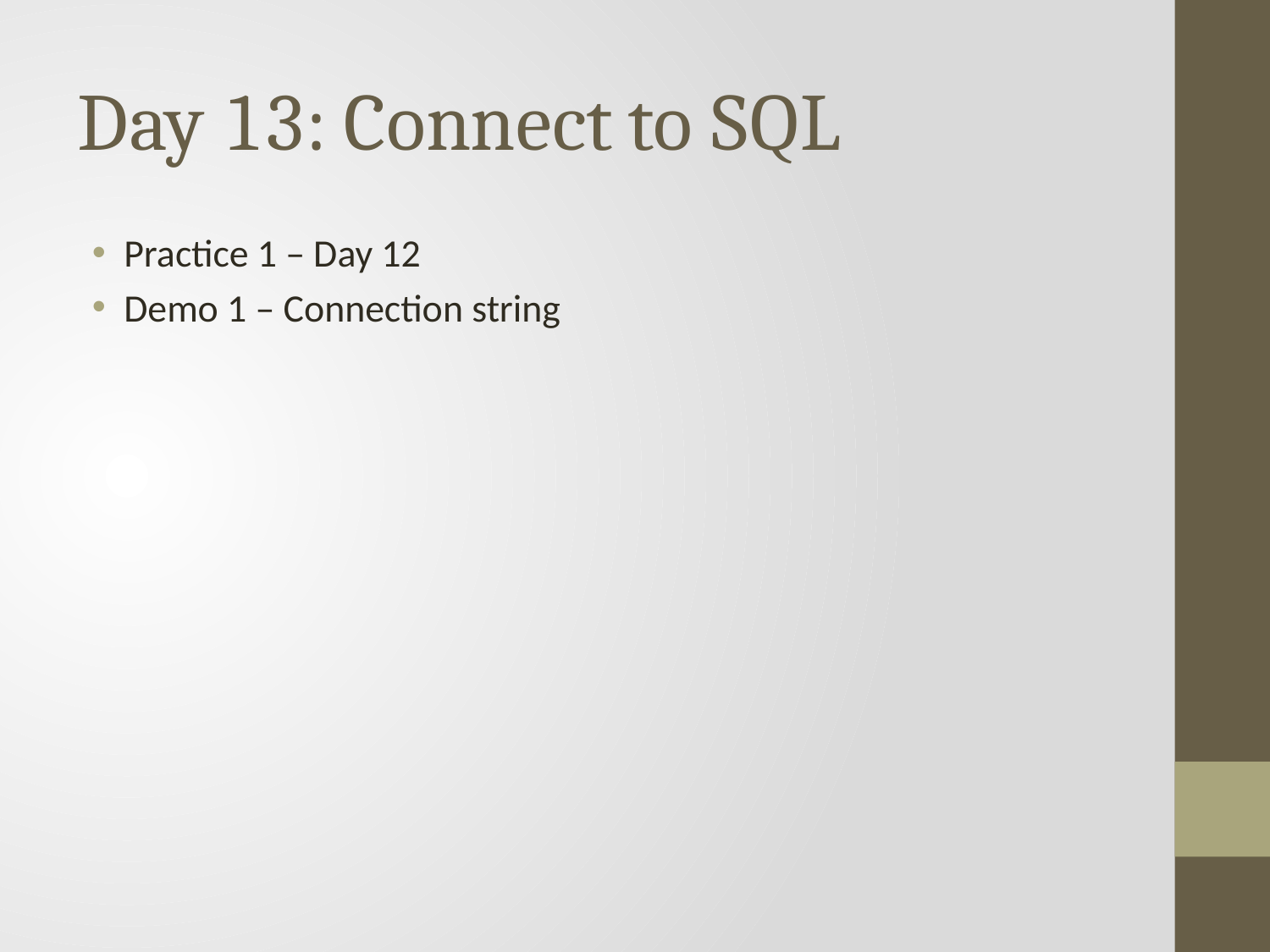

# Day 13: Connect to SQL
Practice 1 – Day 12
Demo 1 – Connection string